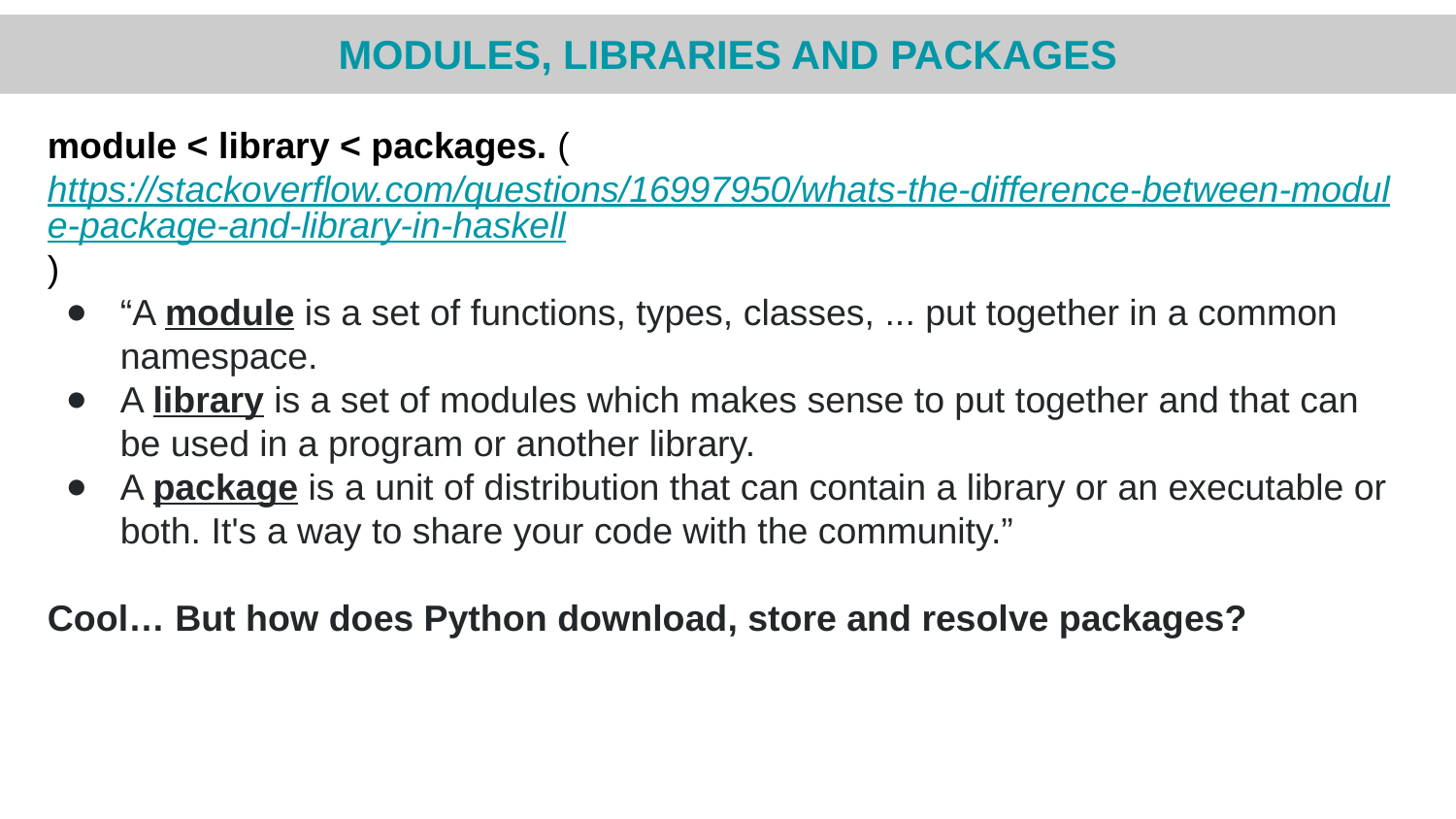

MODULES, LIBRARIES AND PACKAGES
module < library < packages. (https://stackoverflow.com/questions/16997950/whats-the-difference-between-module-package-and-library-in-haskell)
“A module is a set of functions, types, classes, ... put together in a common namespace.
A library is a set of modules which makes sense to put together and that can be used in a program or another library.
A package is a unit of distribution that can contain a library or an executable or both. It's a way to share your code with the community.”

Cool… But how does Python download, store and resolve packages?